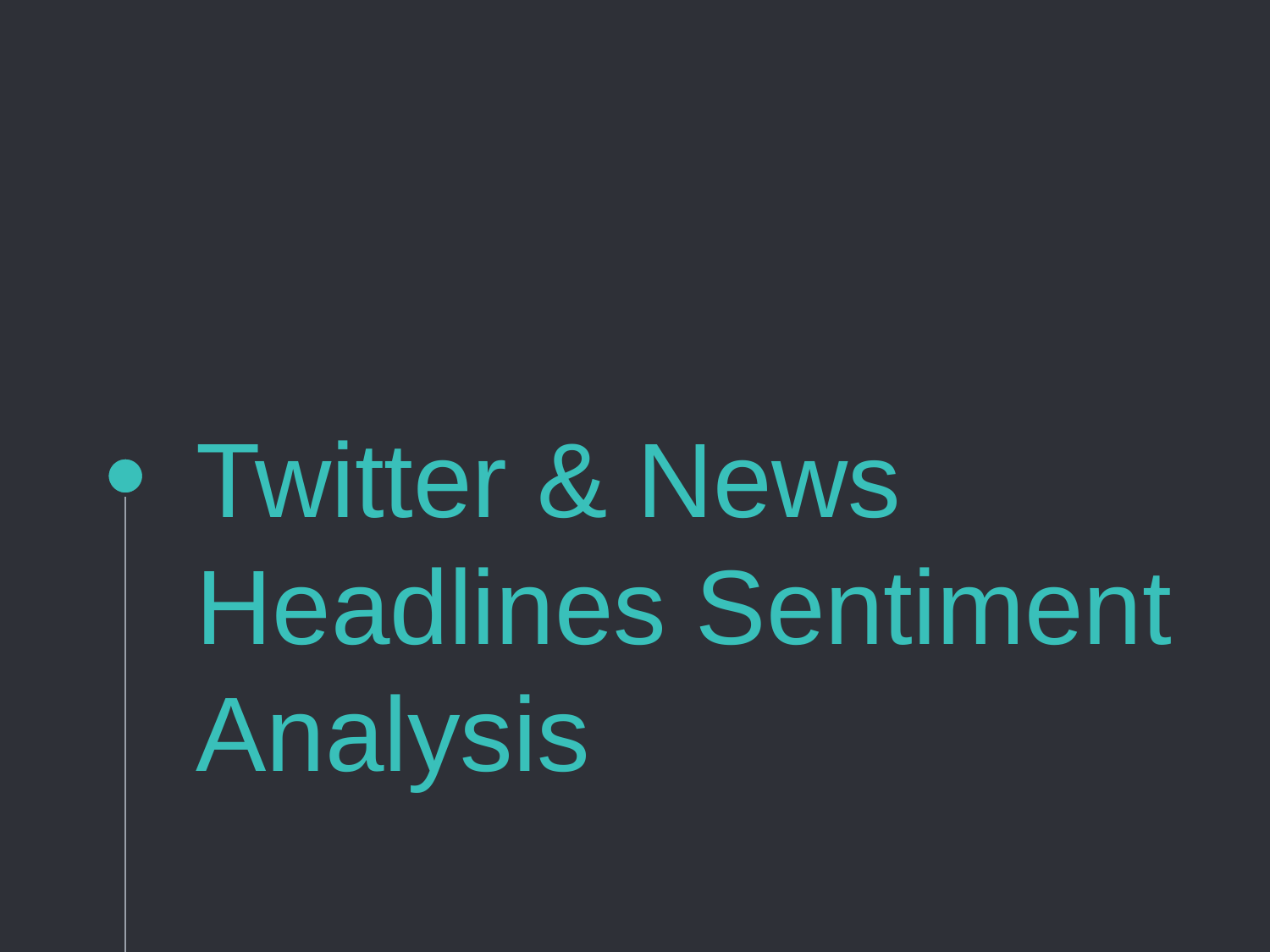

# Twitter & News Headlines Sentiment Analysis